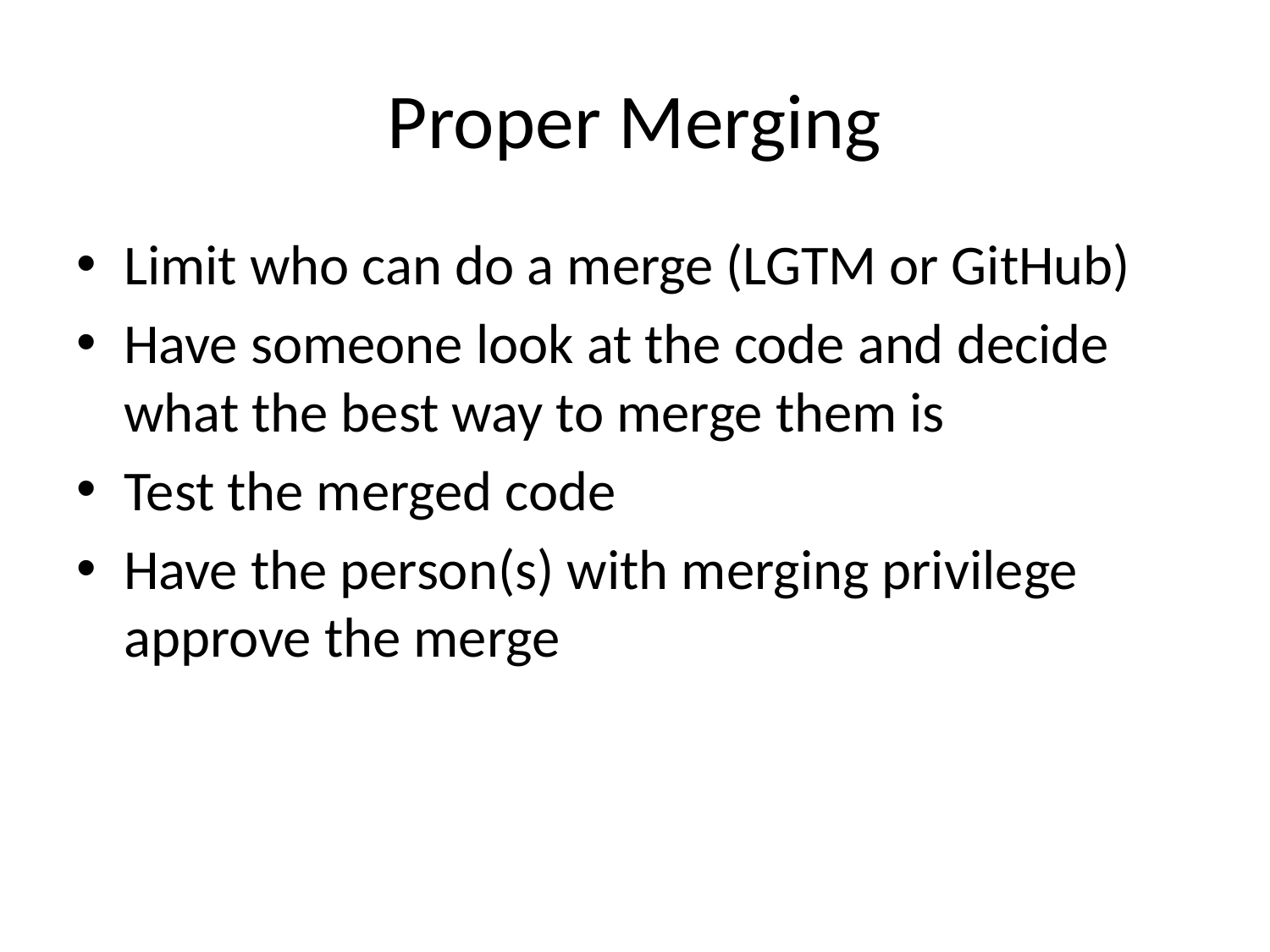

# Proper Merging
Limit who can do a merge (LGTM or GitHub)
Have someone look at the code and decide what the best way to merge them is
Test the merged code
Have the person(s) with merging privilege approve the merge